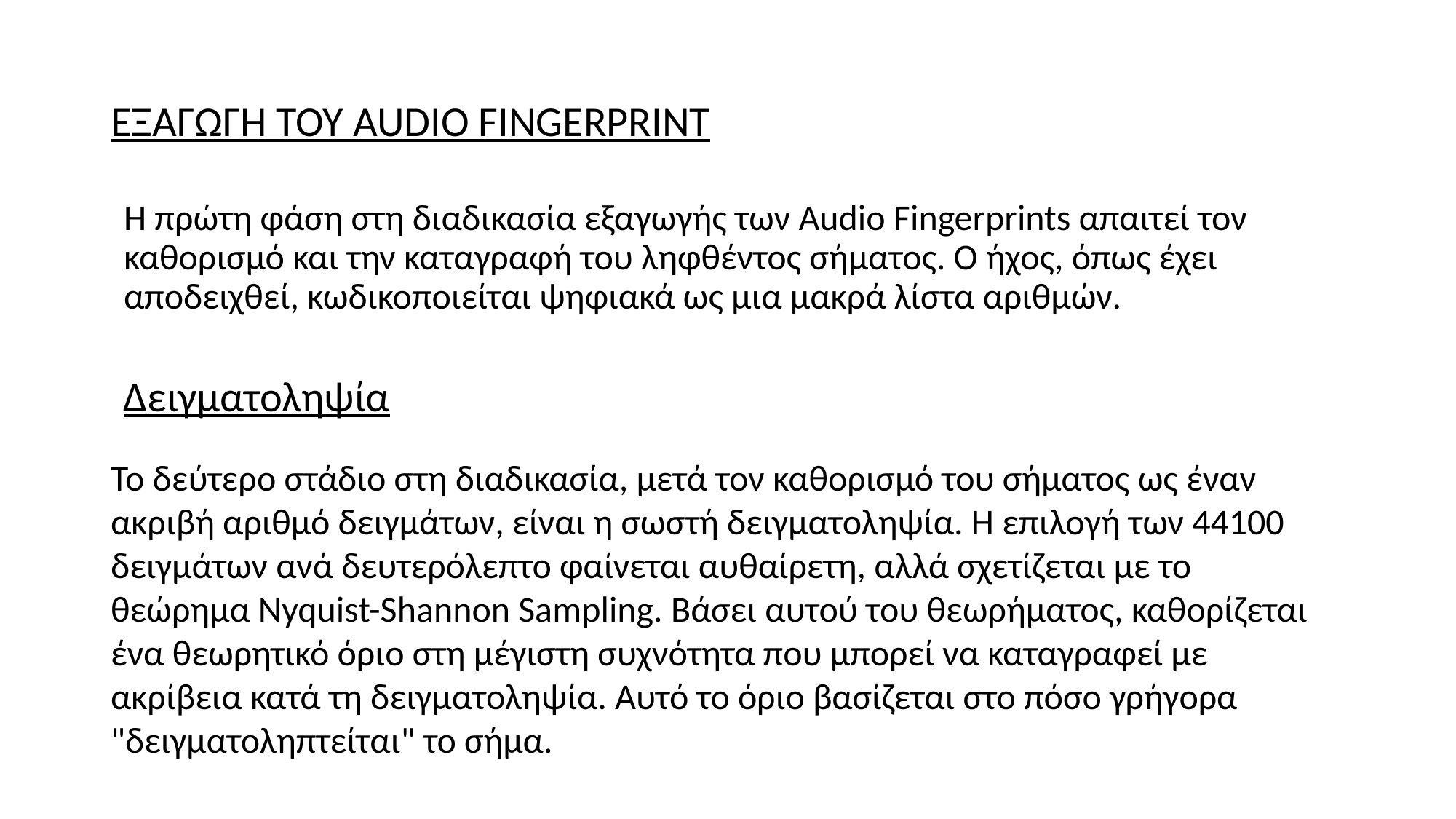

# ΕΞΑΓΩΓΗ ΤΟΥ AUDIO FINGERPRINT
Η πρώτη φάση στη διαδικασία εξαγωγής των Audio Fingerprints απαιτεί τον καθορισμό και την καταγραφή του ληφθέντος σήματος. Ο ήχος, όπως έχει αποδειχθεί, κωδικοποιείται ψηφιακά ως μια μακρά λίστα αριθμών.
Δειγματοληψία
Το δεύτερο στάδιο στη διαδικασία, μετά τον καθορισμό του σήματος ως έναν ακριβή αριθμό δειγμάτων, είναι η σωστή δειγματοληψία. Η επιλογή των 44100 δειγμάτων ανά δευτερόλεπτο φαίνεται αυθαίρετη, αλλά σχετίζεται με το θεώρημα Nyquist-Shannon Sampling. Βάσει αυτού του θεωρήματος, καθορίζεται ένα θεωρητικό όριο στη μέγιστη συχνότητα που μπορεί να καταγραφεί με ακρίβεια κατά τη δειγματοληψία. Αυτό το όριο βασίζεται στο πόσο γρήγορα "δειγματοληπτείται" το σήμα.